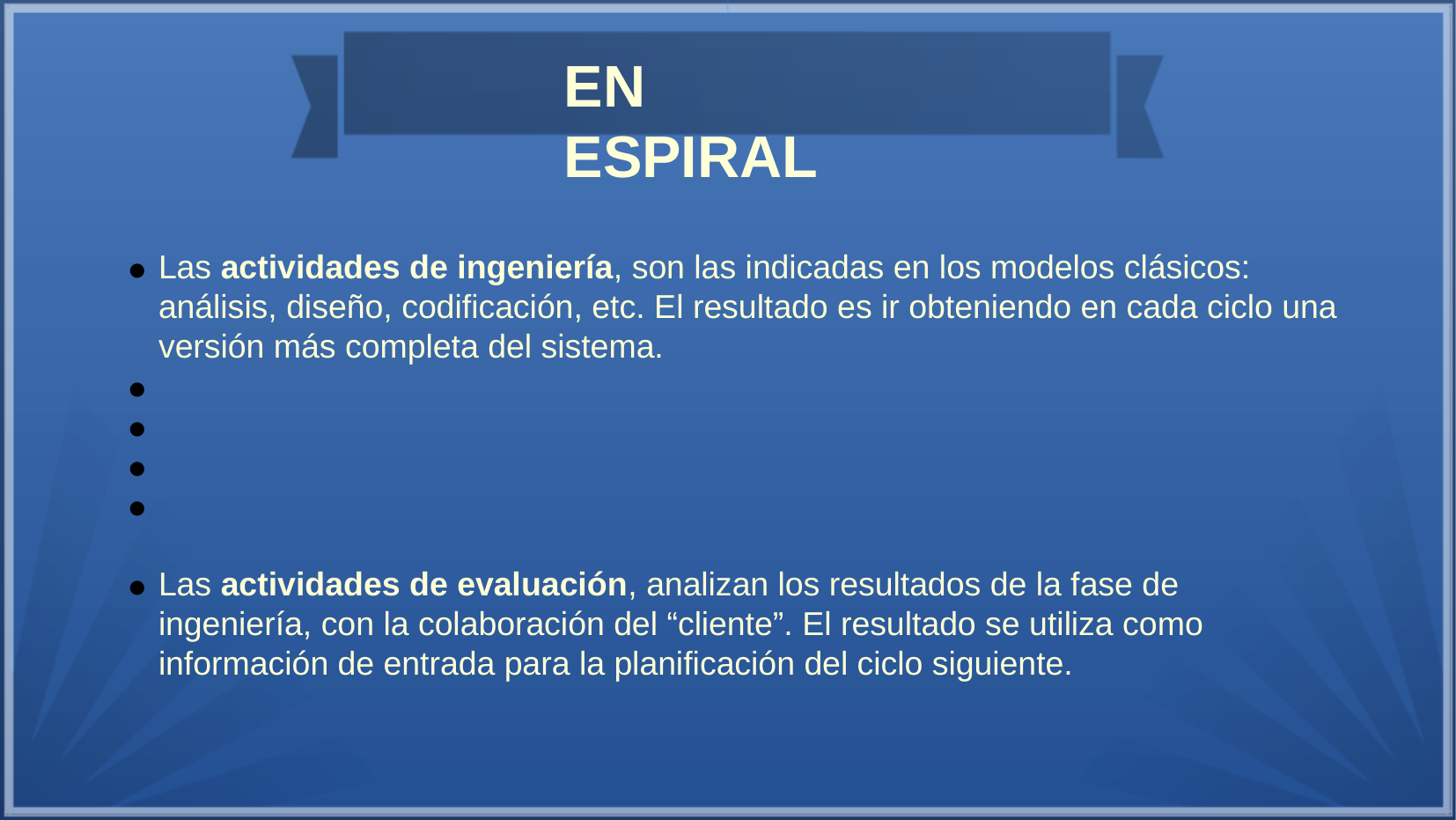

EN ESPIRAL
Las actividades de ingeniería, son las indicadas en los modelos clásicos: análisis, diseño, codificación, etc. El resultado es ir obteniendo en cada ciclo una versión más completa del sistema.

Las actividades de evaluación, analizan los resultados de la fase de ingeniería, con la colaboración del “cliente”. El resultado se utiliza como información de entrada para la planificación del ciclo siguiente.